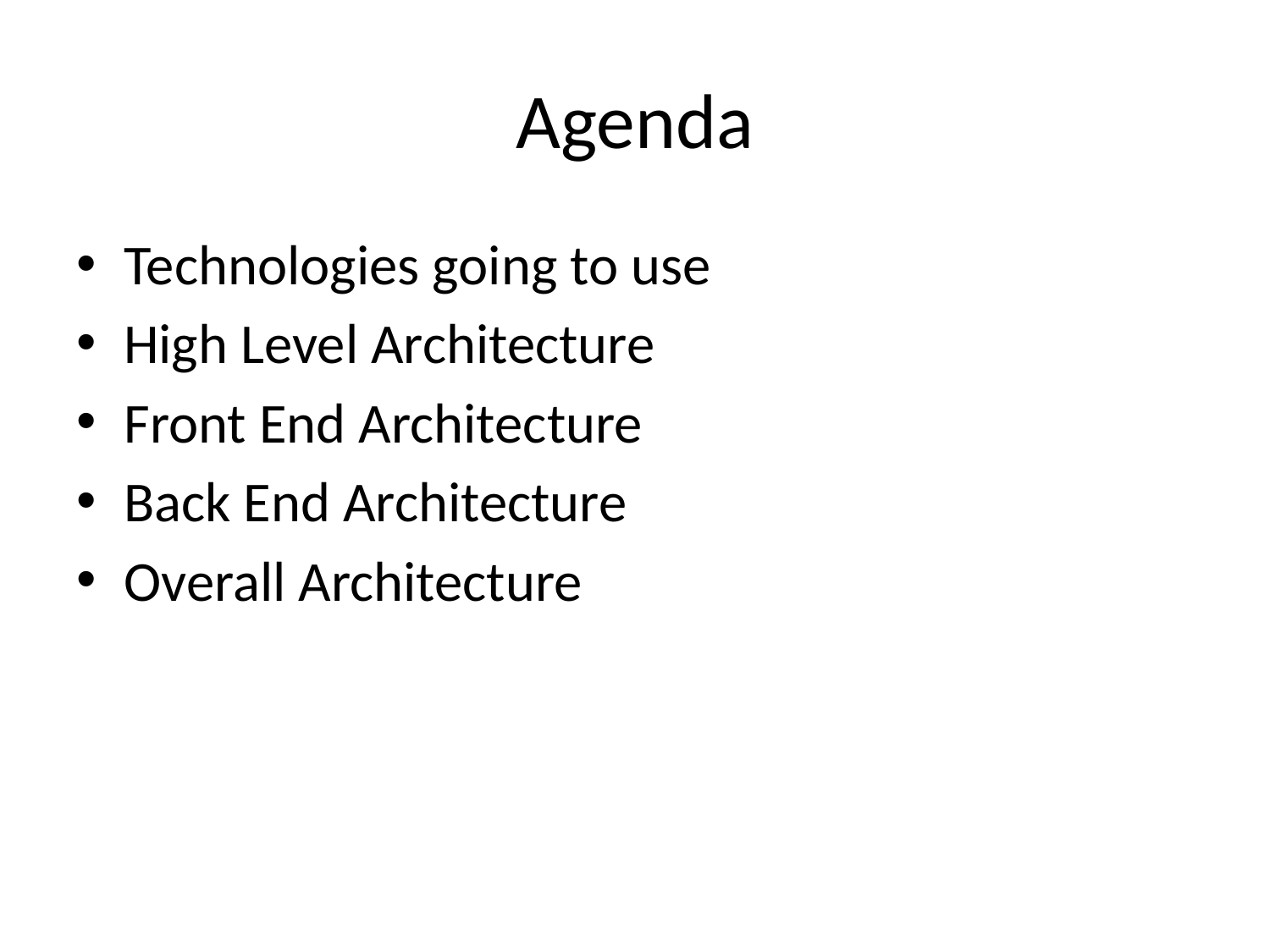

# Agenda
Technologies going to use
High Level Architecture
Front End Architecture
Back End Architecture
Overall Architecture